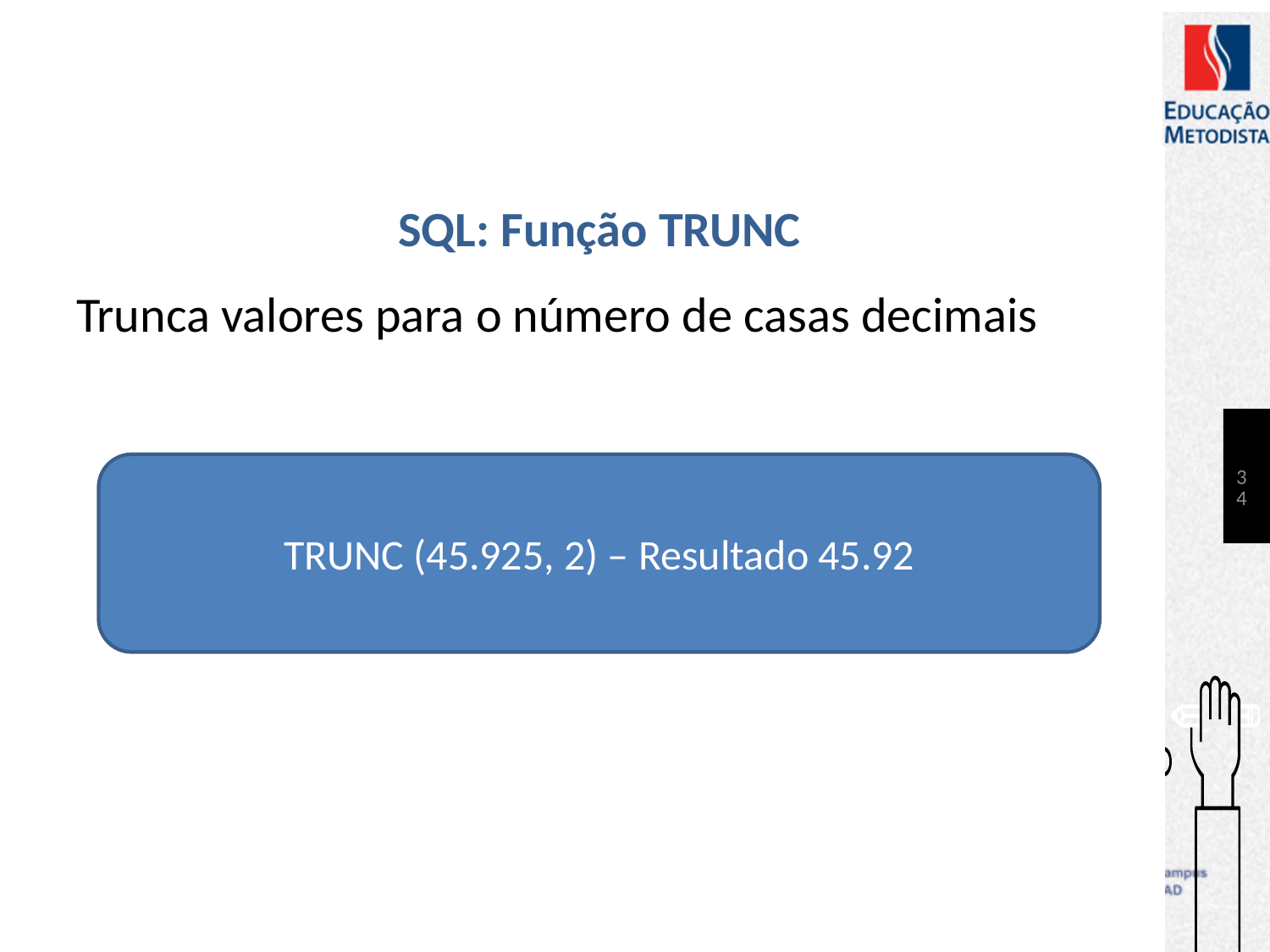

# SQL: Função TRUNC
Trunca valores para o número de casas decimais
34
TRUNC (45.925, 2) – Resultado 45.92